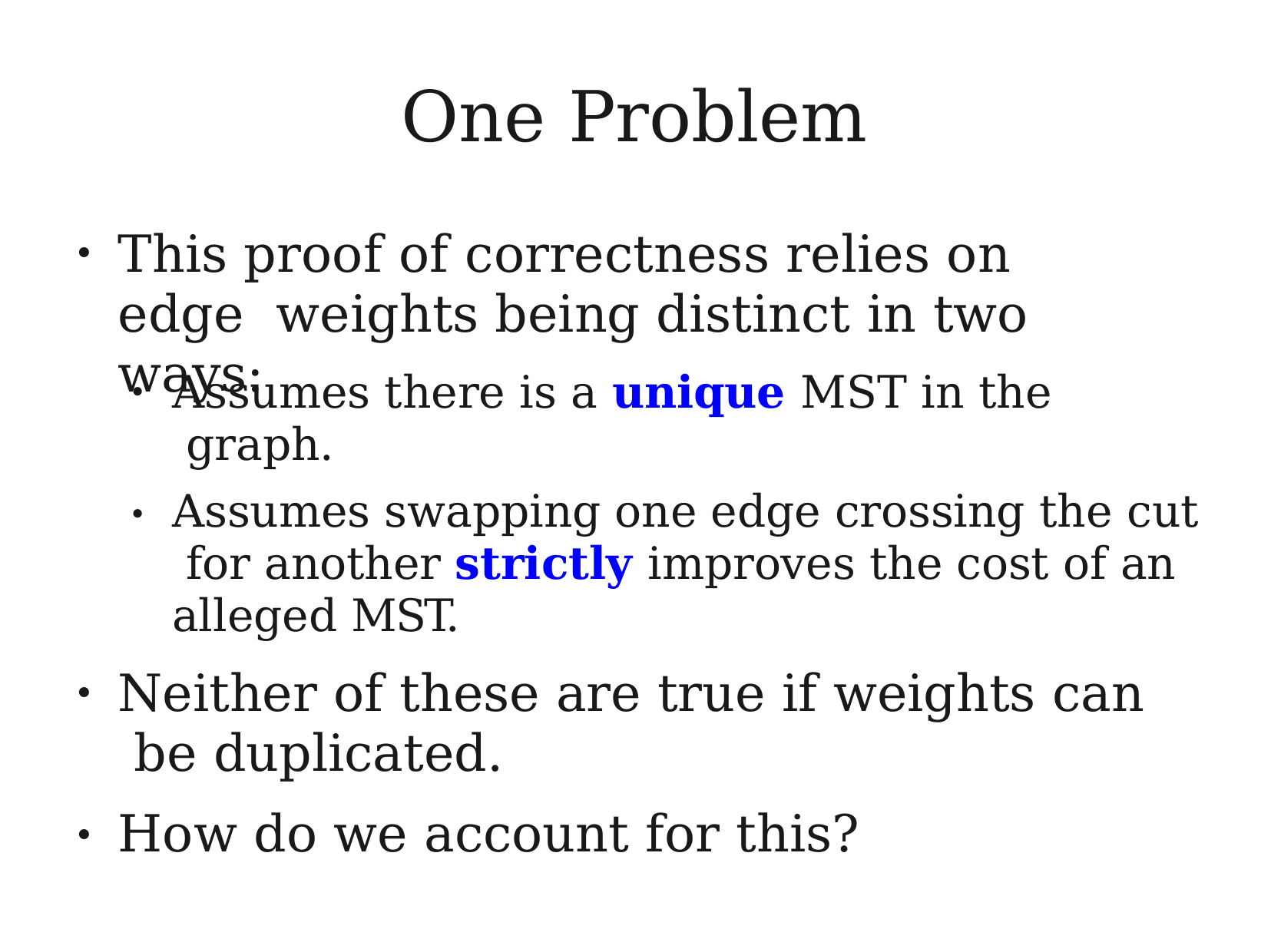

# One Problem
This proof of correctness relies on	edge  weights being distinct in two	ways:
●
Assumes there is a unique MST in the  graph.
Assumes swapping one edge crossing the cut  for another strictly improves the cost of an  alleged MST.
●
●
Neither of these are true if weights can  be duplicated.
How do we account for this?
●
●